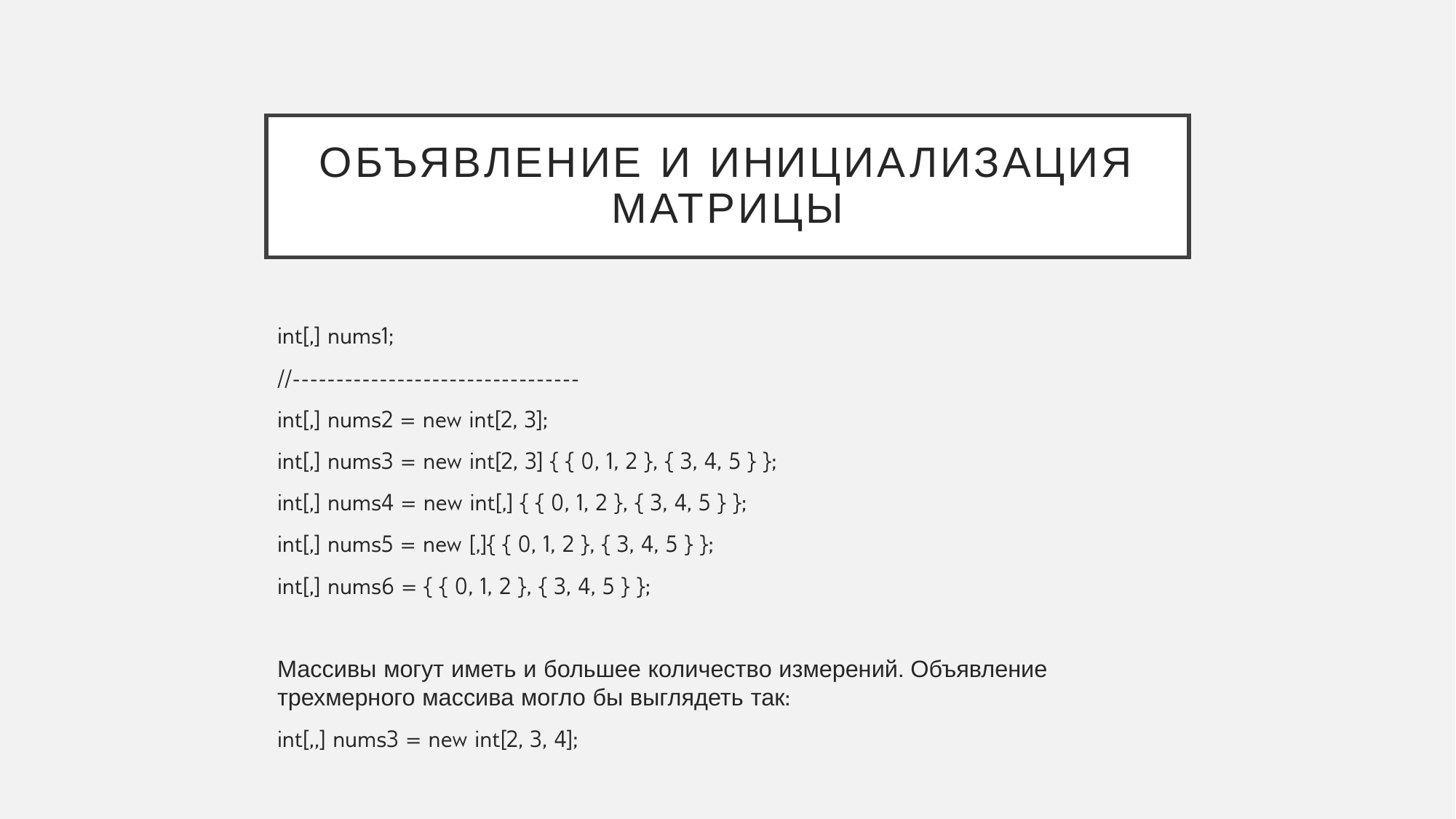

# Объявление и инициализация матрицы
int[,] nums1;
//---------------------------------
int[,] nums2 = new int[2, 3];
int[,] nums3 = new int[2, 3] { { 0, 1, 2 }, { 3, 4, 5 } };
int[,] nums4 = new int[,] { { 0, 1, 2 }, { 3, 4, 5 } };
int[,] nums5 = new [,]{ { 0, 1, 2 }, { 3, 4, 5 } };
int[,] nums6 = { { 0, 1, 2 }, { 3, 4, 5 } };

Массивы могут иметь и большее количество измерений. Объявление трехмерного массива могло бы выглядеть так:
int[,,] nums3 = new int[2, 3, 4];